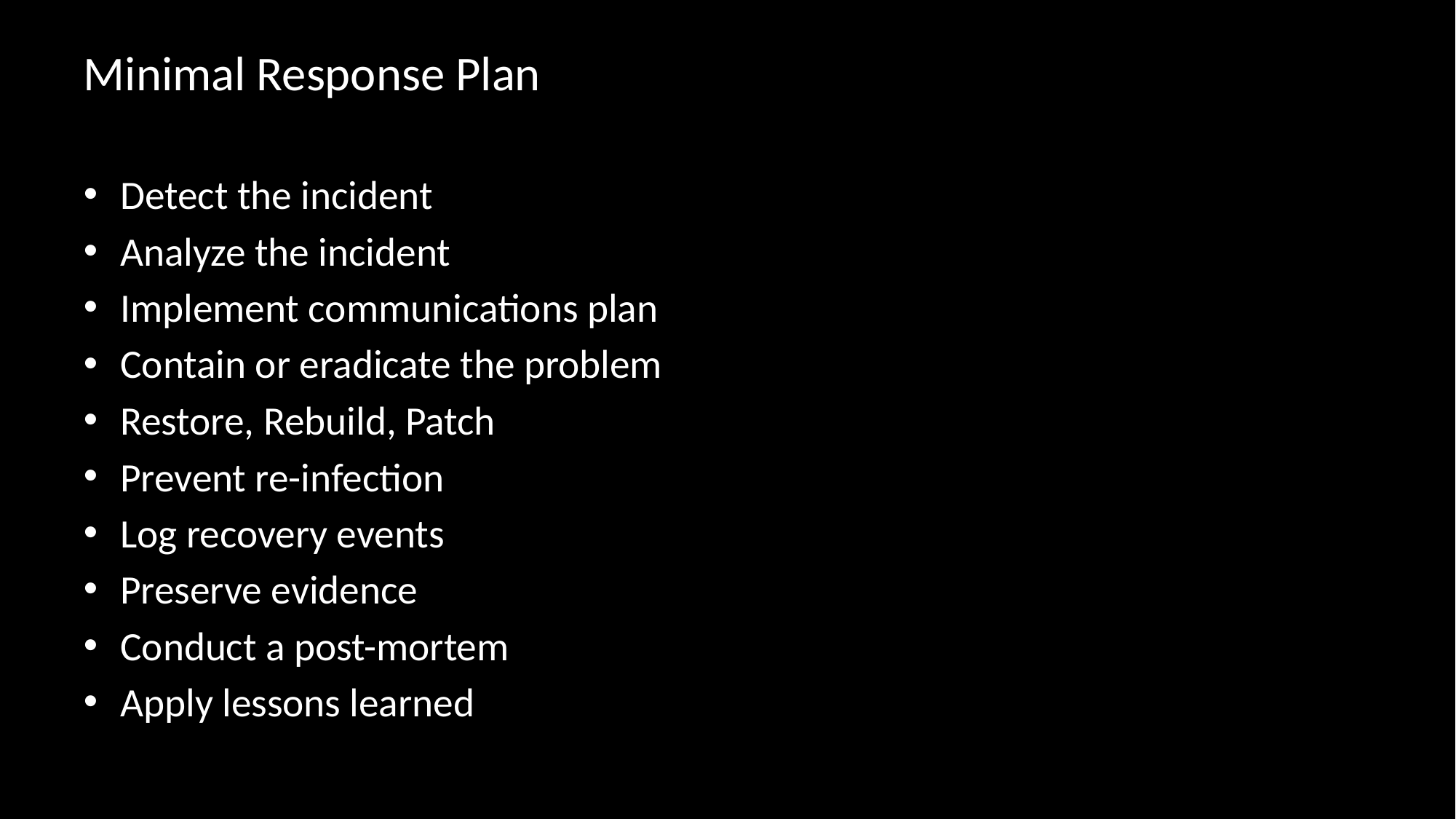

# Minimal Response Plan
Detect the incident
Analyze the incident
Implement communications plan
Contain or eradicate the problem
Restore, Rebuild, Patch
Prevent re-infection
Log recovery events
Preserve evidence
Conduct a post-mortem
Apply lessons learned